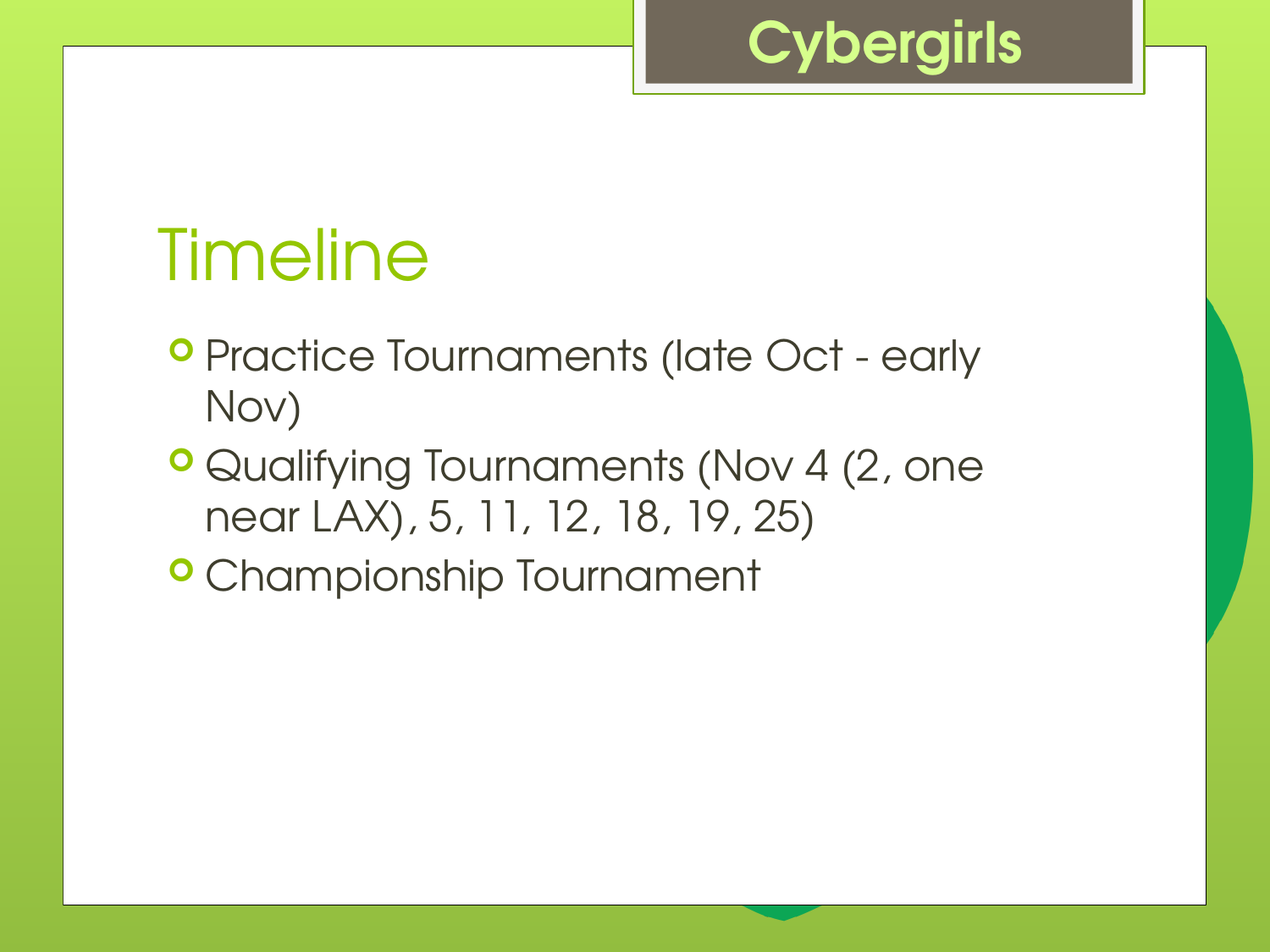

# Timeline
Practice Tournaments (late Oct - early Nov)
Qualifying Tournaments (Nov 4 (2, one near LAX), 5, 11, 12, 18, 19, 25)
Championship Tournament